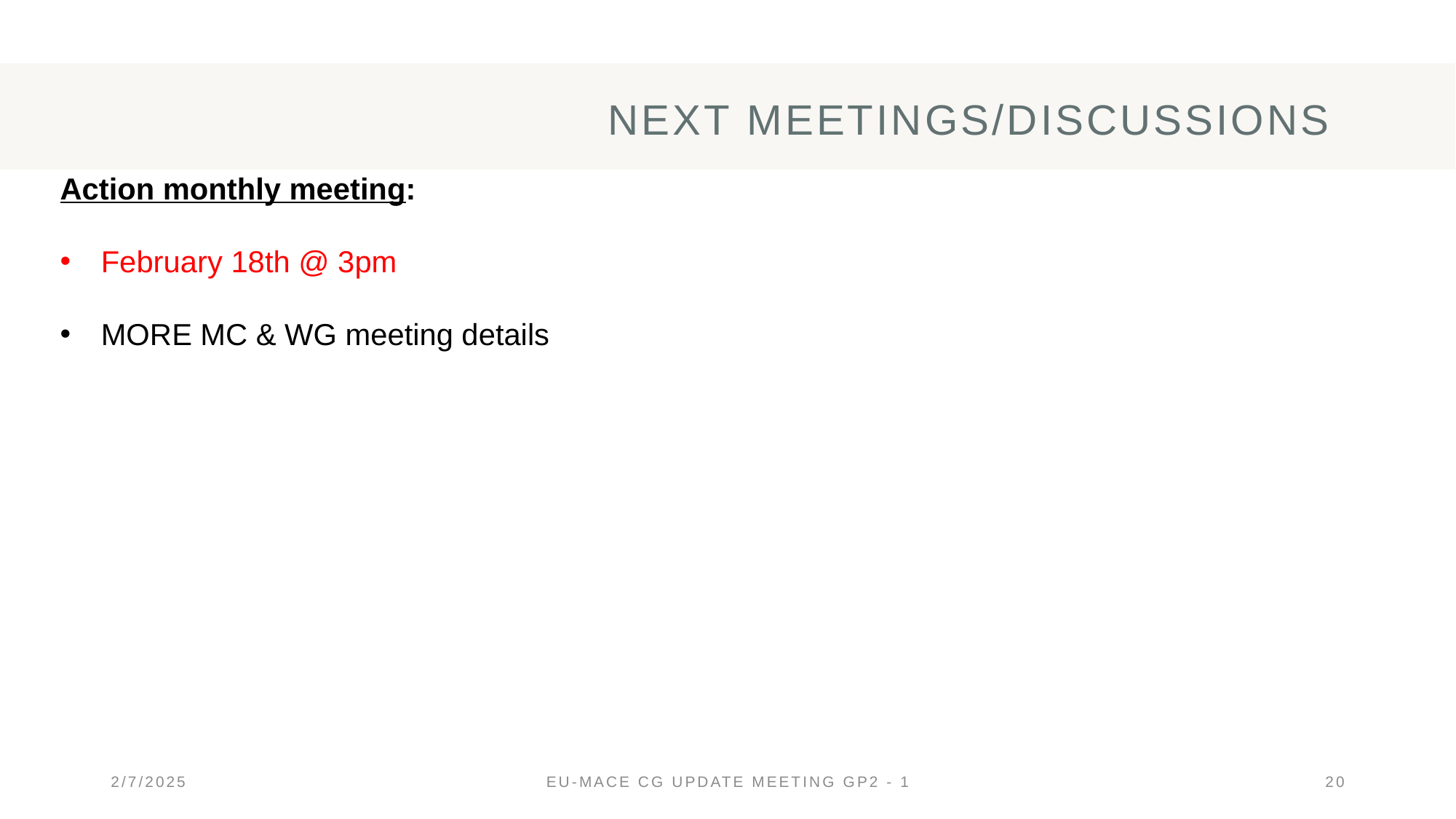

# Next meetings/discussions
Action monthly meeting:

February 18th @ 3pm

MORE MC & WG meeting details

2/7/2025
EU-MACE CG update meeting GP2 - 1
20